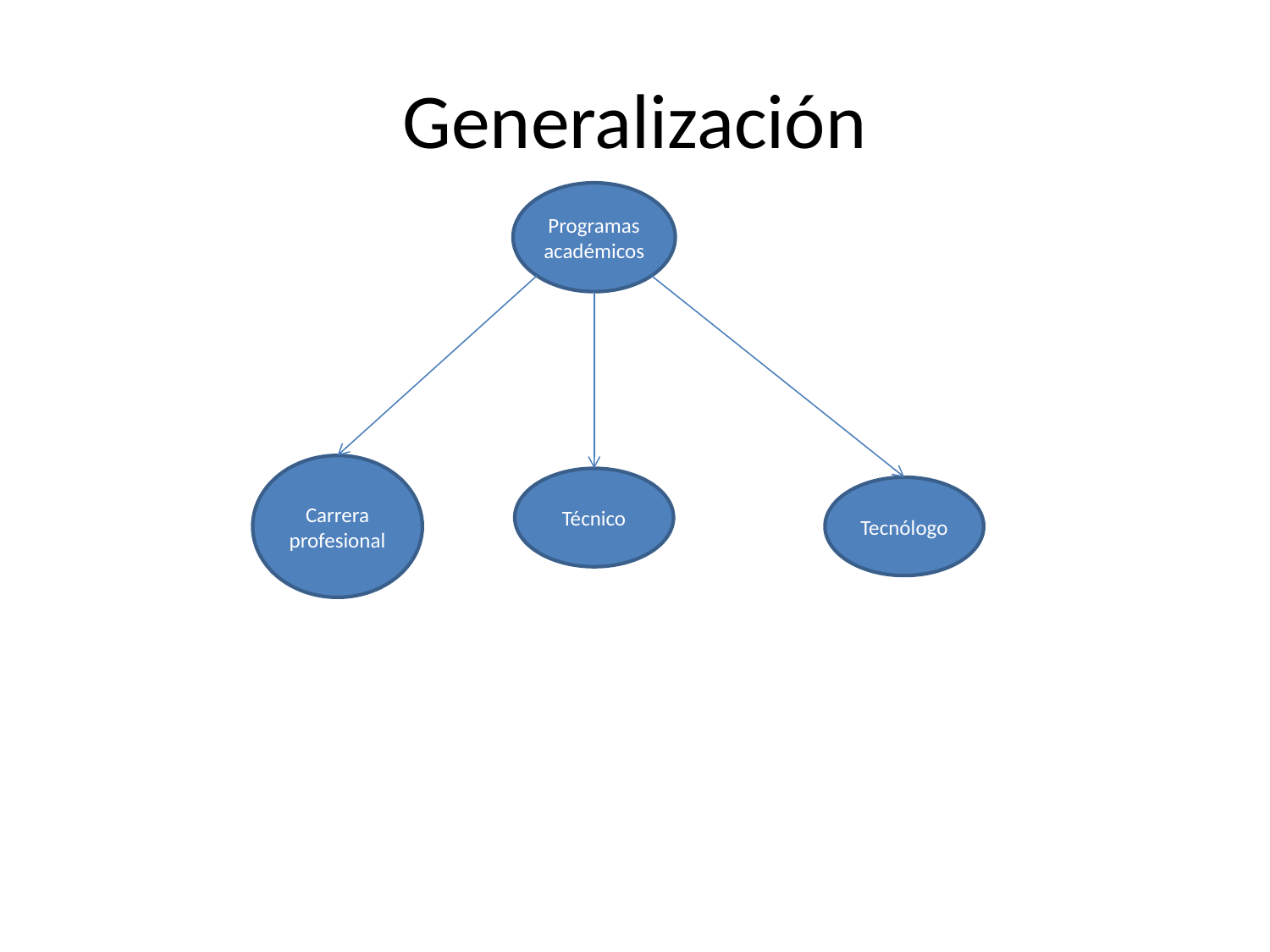

# Generalización
Programas académicos
Carrera profesional
Técnico
Tecnólogo